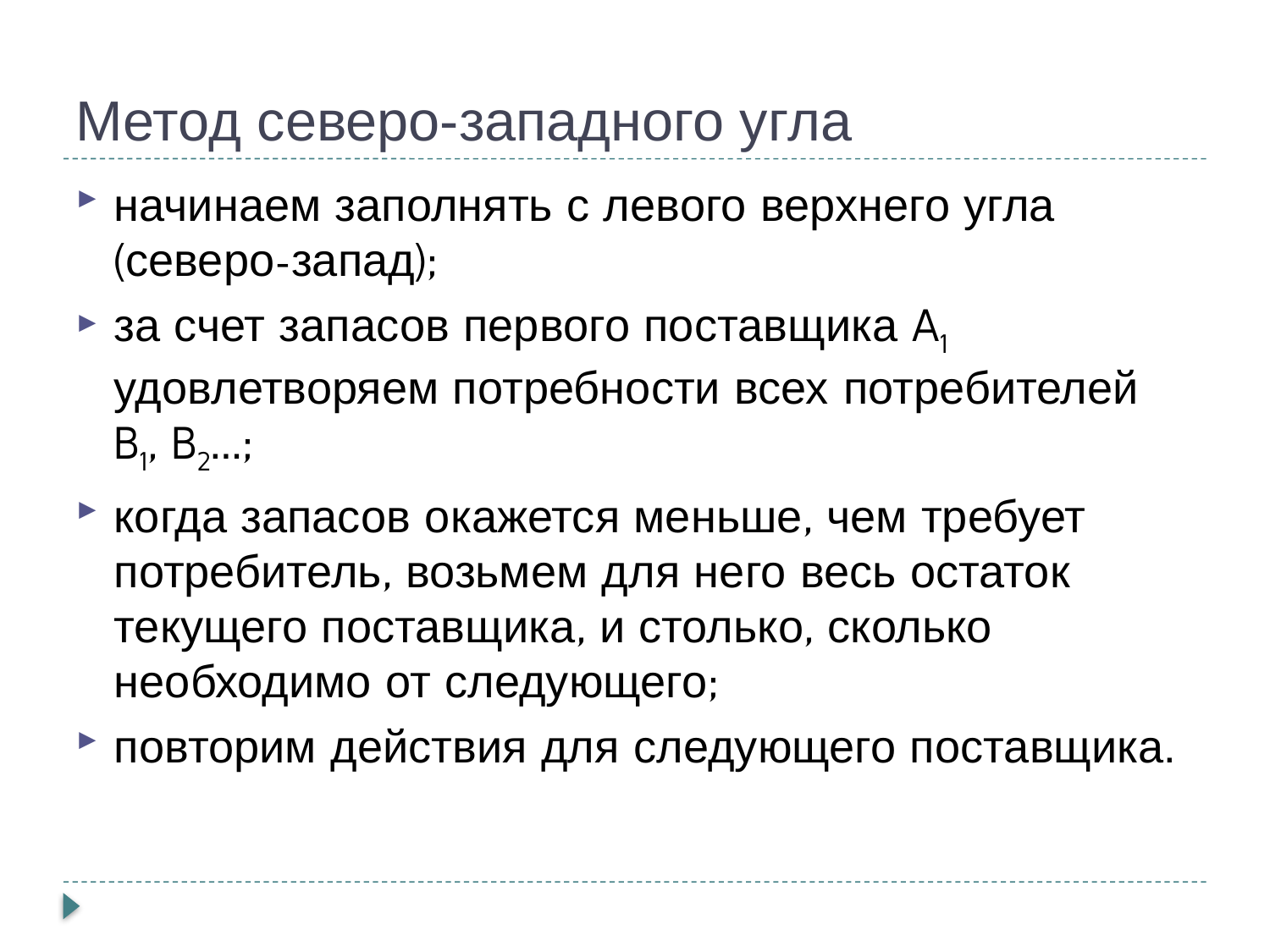

# Метод северо-западного угла
начинаем заполнять с левого верхнего угла (северо-запад);
за счет запасов первого поставщика A1 удовлетворяем потребности всех потребителей B1, B2…;
когда запасов окажется меньше, чем требует потребитель, возьмем для него весь остаток текущего поставщика, и столько, сколько необходимо от следующего;
повторим действия для следующего поставщика.